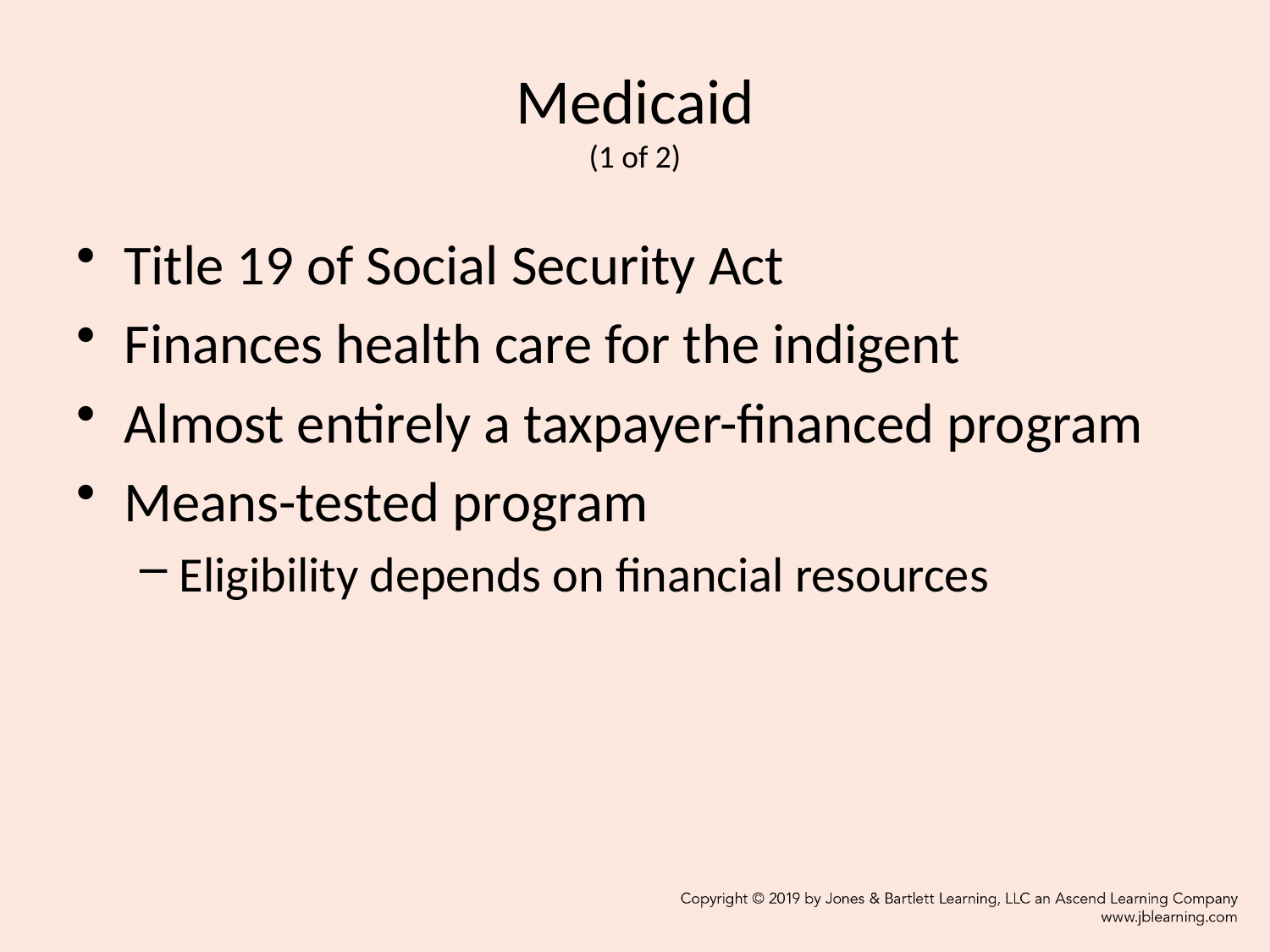

# Medicaid (1 of 2)
Title 19 of Social Security Act
Finances health care for the indigent
Almost entirely a taxpayer-financed program
Means-tested program
Eligibility depends on financial resources